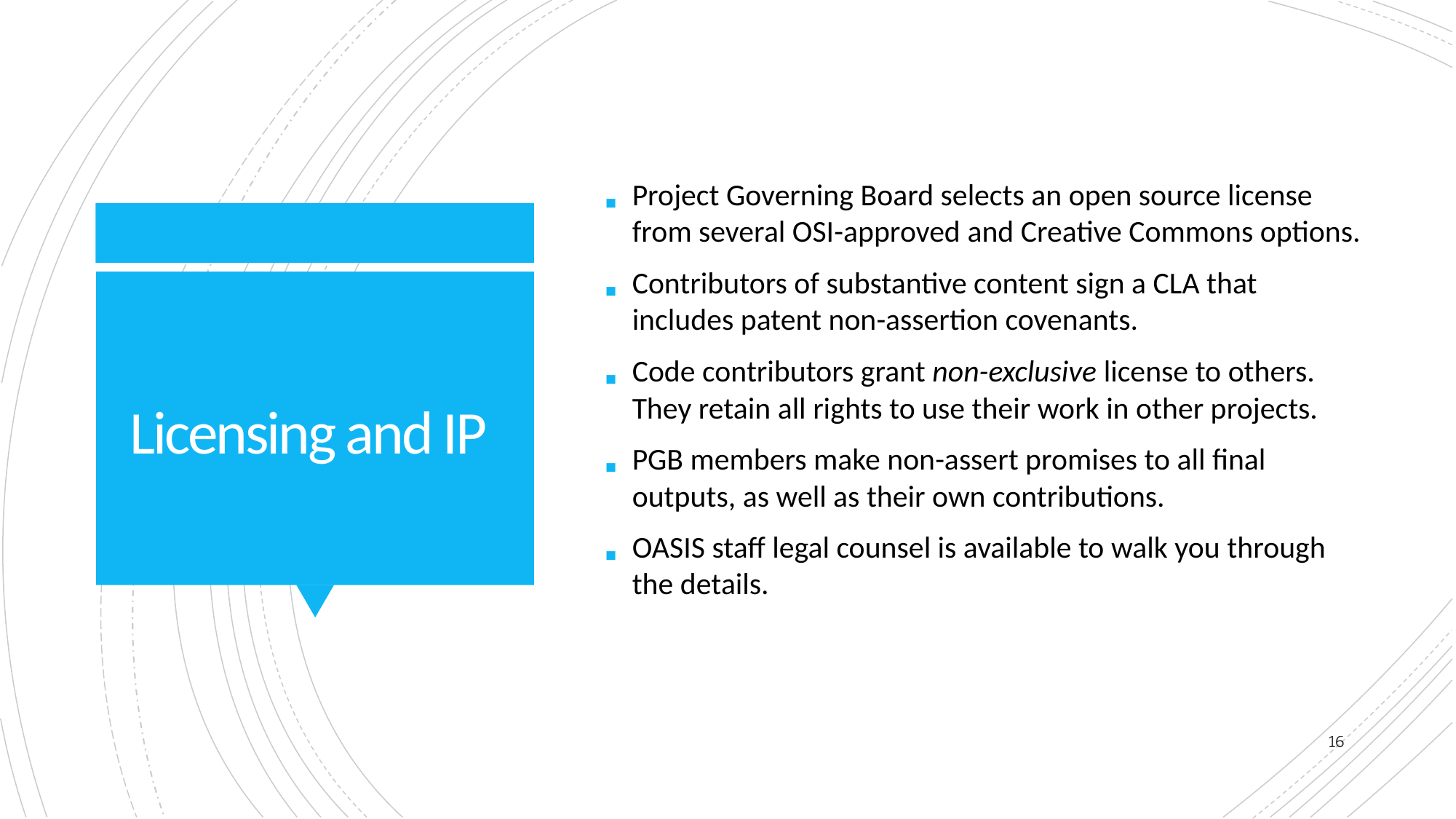

Project Governing Board selects an open source license from several OSI-approved and Creative Commons options.
Contributors of substantive content sign a CLA that includes patent non-assertion covenants.
Code contributors grant non-exclusive license to others. They retain all rights to use their work in other projects.
PGB members make non-assert promises to all final outputs, as well as their own contributions.
OASIS staff legal counsel is available to walk you through
the details.
# How would Licensing and IP
16